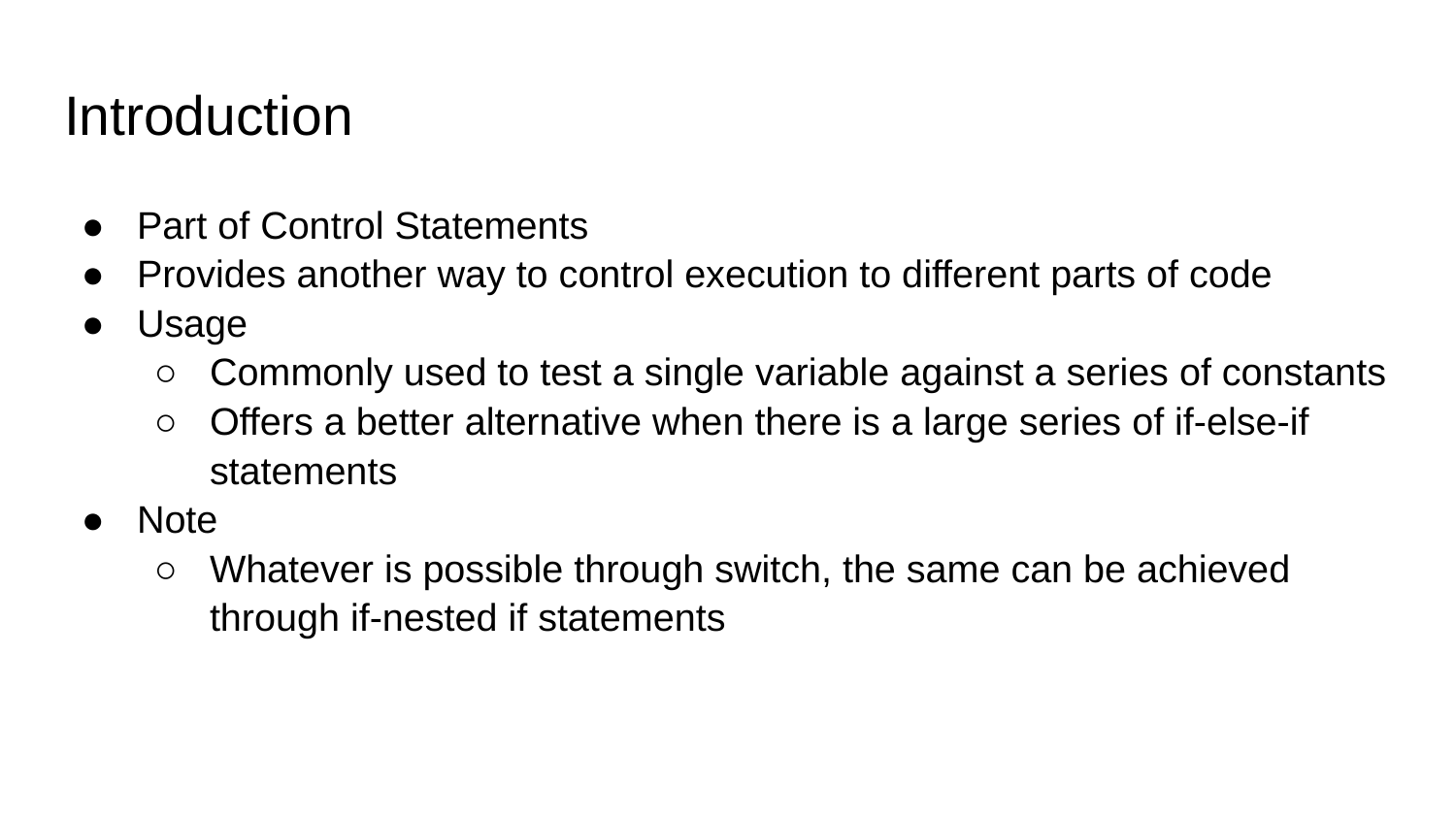

# Introduction
Part of Control Statements
Provides another way to control execution to different parts of code
Usage
Commonly used to test a single variable against a series of constants
Offers a better alternative when there is a large series of if-else-if statements
Note
Whatever is possible through switch, the same can be achieved through if-nested if statements